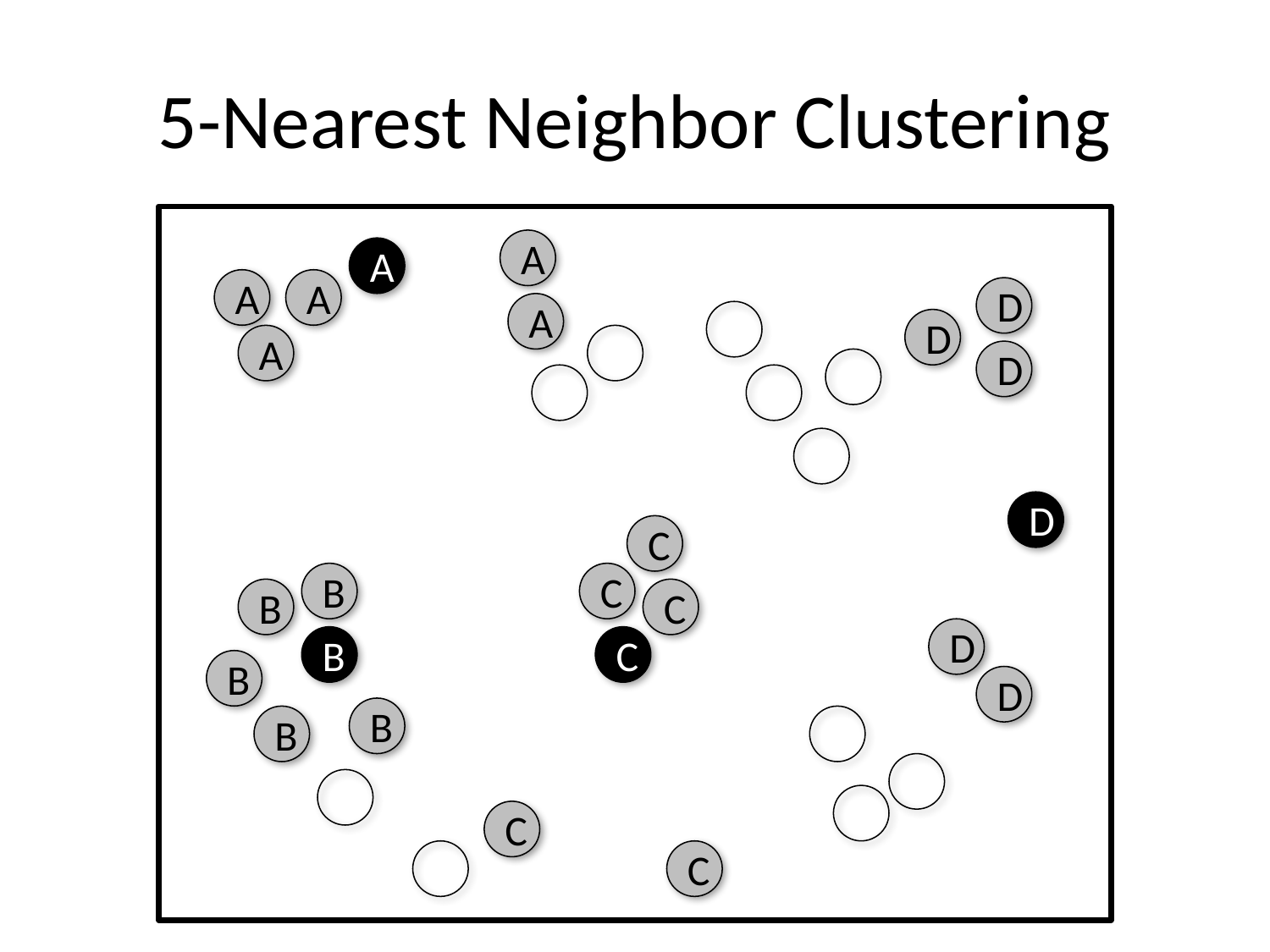

# 5-Nearest Neighbor Clustering

A
A
A
A
D
A

D
A

D

D
C
B
C
B
C
D
B
C
B
D
B
B

C

C